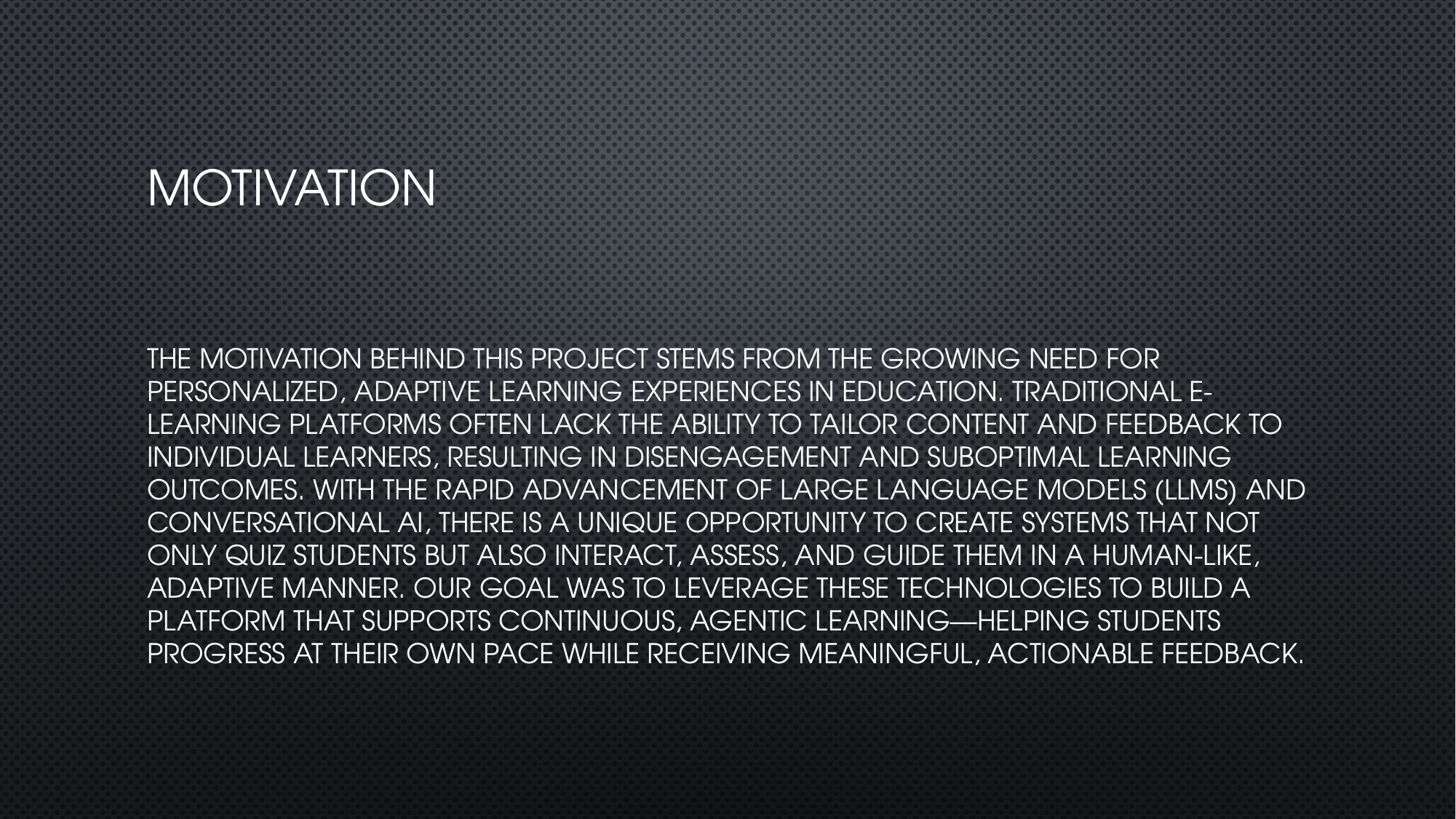

# Motivation
The motivation behind this project stems from the growing need for personalized, adaptive learning experiences in education. Traditional e-learning platforms often lack the ability to tailor content and feedback to individual learners, resulting in disengagement and suboptimal learning outcomes. With the rapid advancement of large language models (LLMs) and conversational AI, there is a unique opportunity to create systems that not only quiz students but also interact, assess, and guide them in a human-like, adaptive manner. Our goal was to leverage these technologies to build a platform that supports continuous, agentic learning—helping students progress at their own pace while receiving meaningful, actionable feedback.